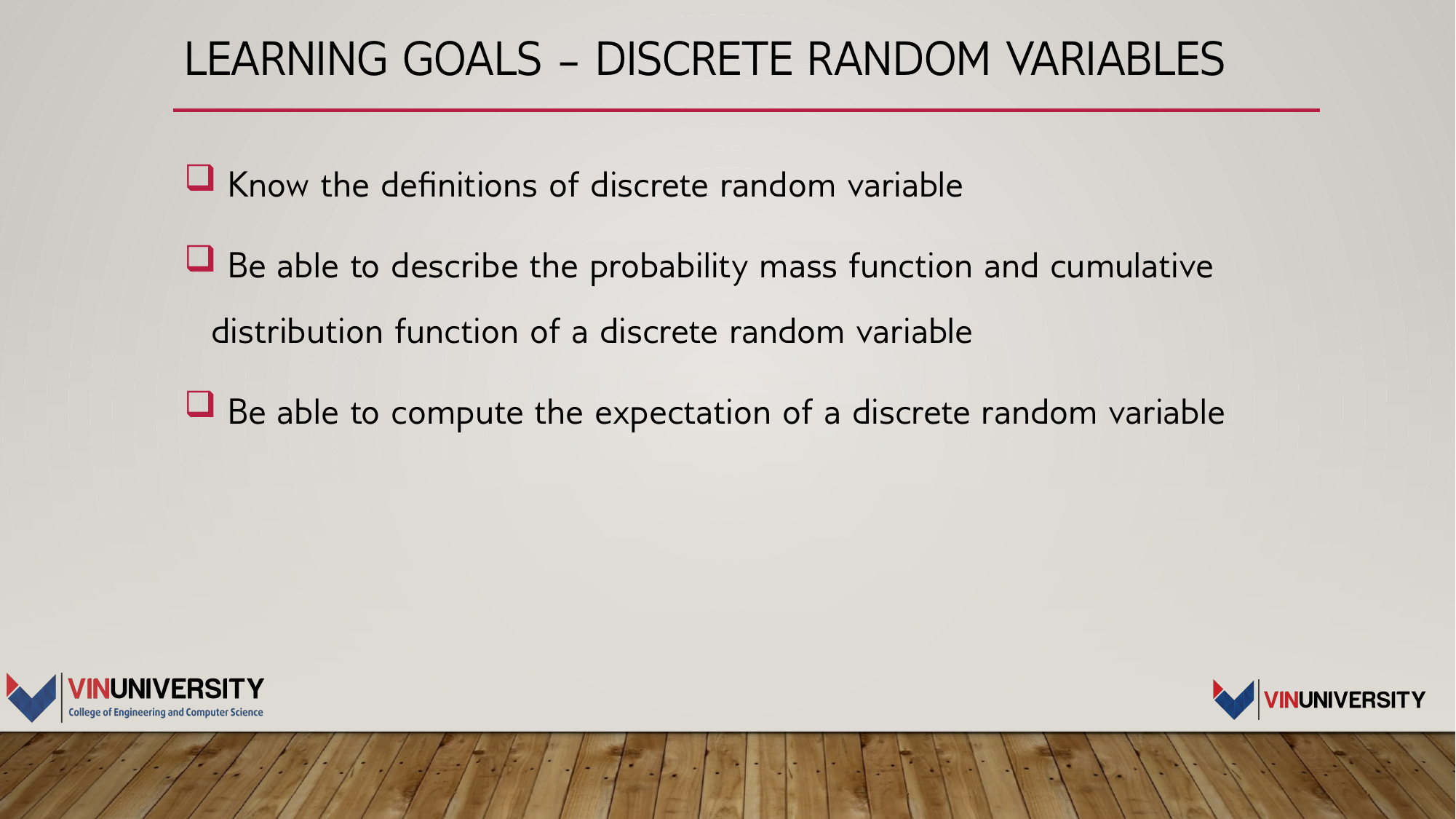

# Learning GOALS – Discrete Random Variables
 Know the definitions of discrete random variable
 Be able to describe the probability mass function and cumulative distribution function of a discrete random variable
 Be able to compute the expectation of a discrete random variable